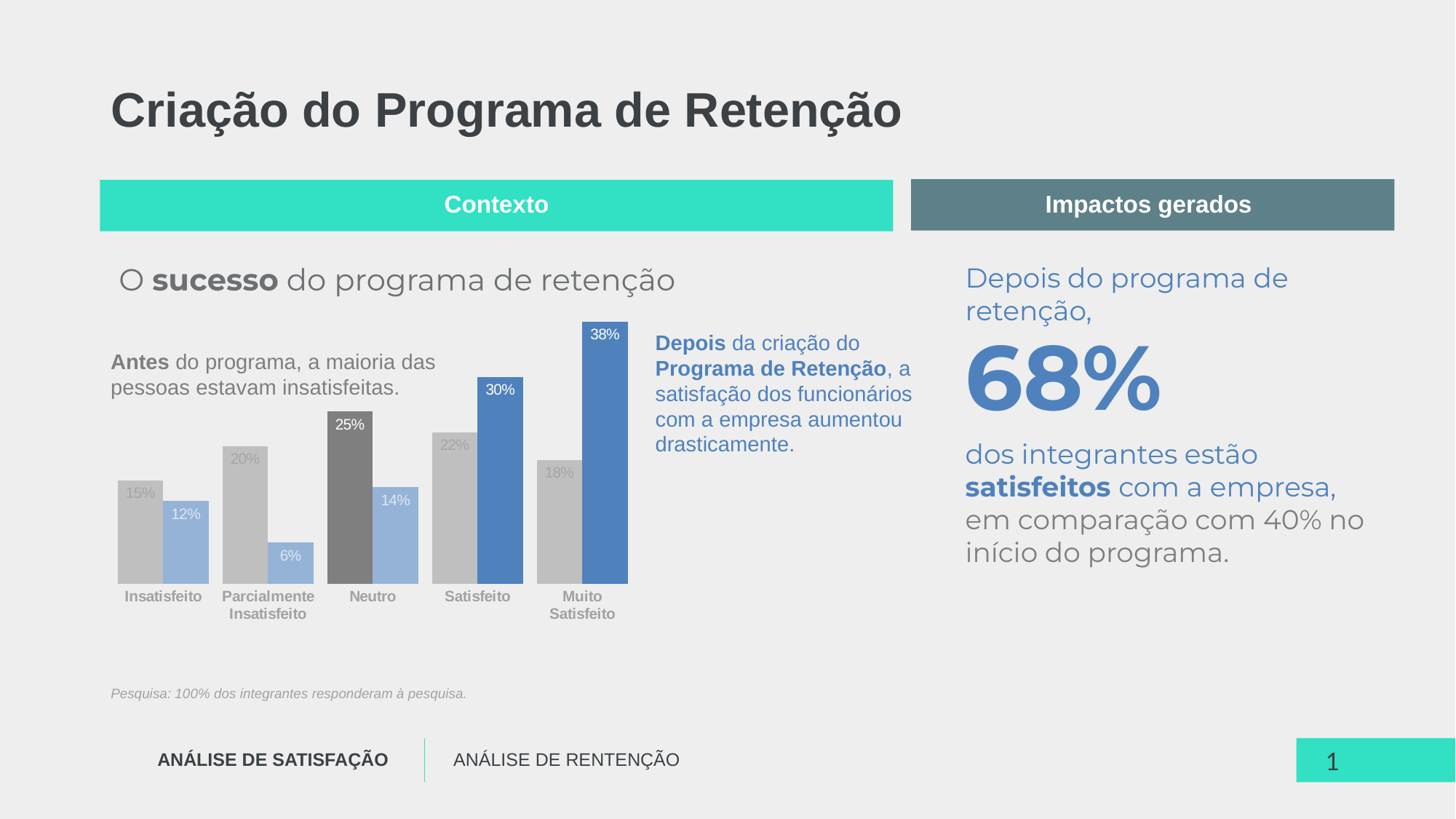

Criação do Programa de Retenção

Contexto
Impactos gerados
O sucesso do programa de retenção
Depois do programa de retenção,

dos integrantes estão satisfeitos com a empresa, em comparação com 40% no início do programa.

### Chart

| Category |  |  |
|---|---|---|
| Insatisfeito | 0.15 | 0.12 |
| Parcialmente Insatisfeito | 0.2 | 0.06 |
| Neutro | 0.25 | 0.14 |
| Satisfeito | 0.22 | 0.3 |
| Muito Satisfeito | 0.18 | 0.38 |
68%
Depois da criação do Programa de Retenção, a satisfação dos funcionários com a empresa aumentou drasticamente.
Antes do programa, a maioria das pessoas estavam insatisfeitas.
Pesquisa: 100% dos integrantes responderam à pesquisa.
ANÁLISE DE SATISFAÇÃO
ANÁLISE DE RENTENÇÃO

1